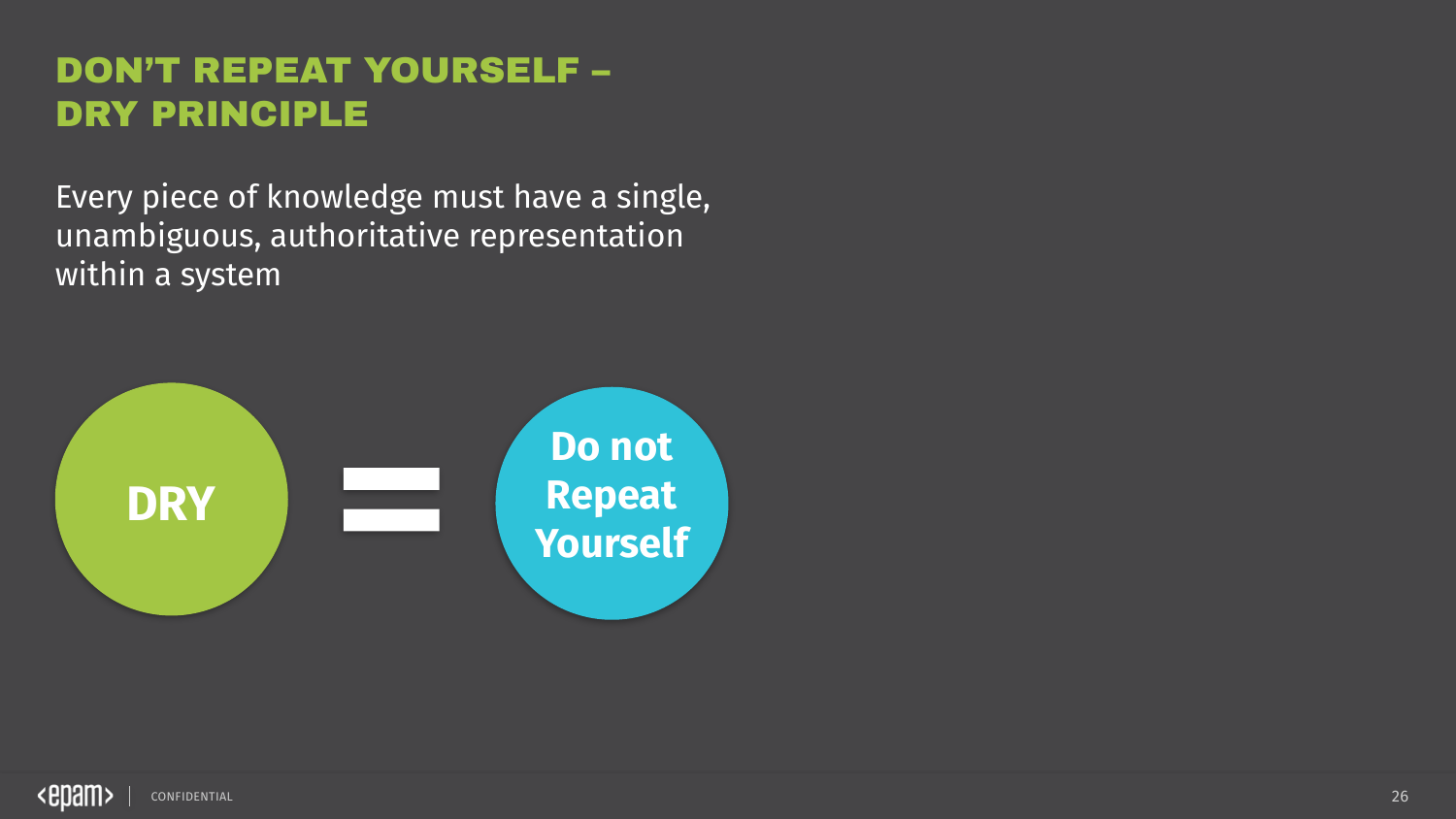

Don’t repeat yourself –
DRY Principle
Every piece of knowledge must have a single, unambiguous, authoritative representation within a system

Do not
Repeat
Yourself

 DRY